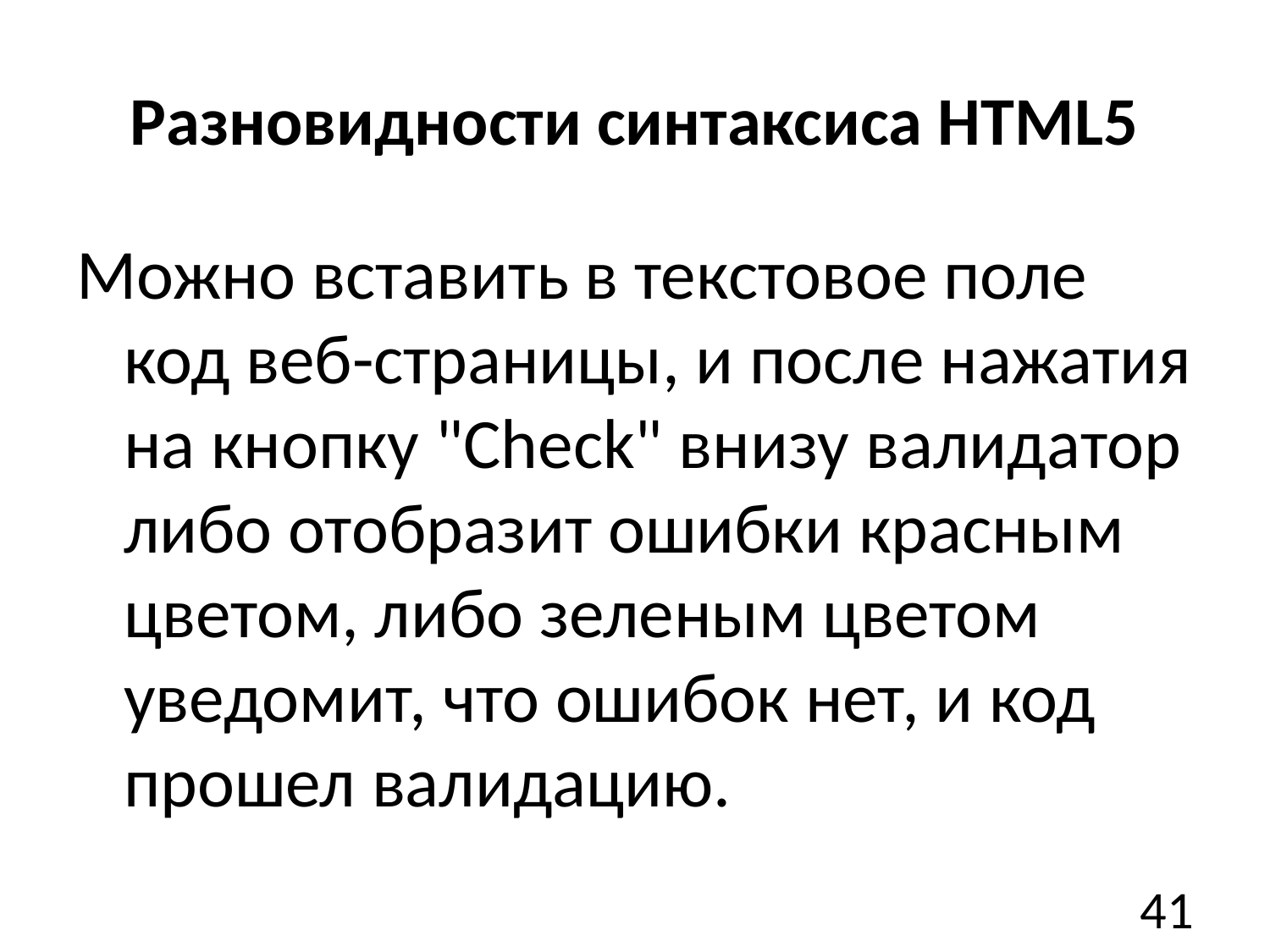

# Разновидности синтаксиса HTML5
Можно вставить в текстовое поле код веб-страницы, и после нажатия на кнопку "Check" внизу валидатор либо отобразит ошибки красным цветом, либо зеленым цветом уведомит, что ошибок нет, и код прошел валидацию.

41